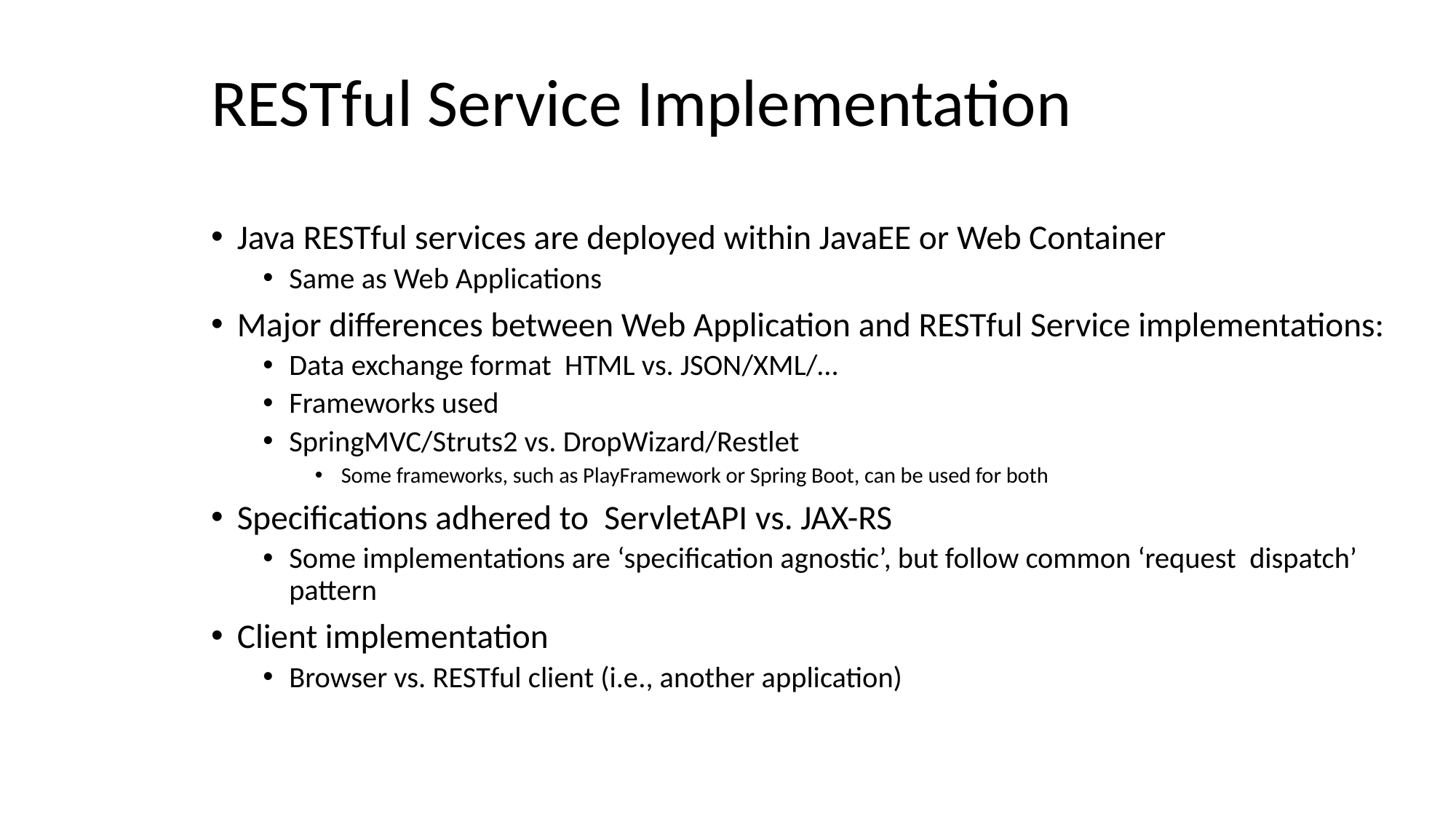

RESTful Service Implementation
Java RESTful services are deployed within JavaEE or Web Container
Same as Web Applications
Major differences between Web Application and RESTful Service implementations:
Data exchange format  HTML vs. JSON/XML/…
Frameworks used
SpringMVC/Struts2 vs. DropWizard/Restlet
Some frameworks, such as PlayFramework or Spring Boot, can be used for both
Specifications adhered to  ServletAPI vs. JAX-RS
Some implementations are ‘specification agnostic’, but follow common ‘request  dispatch’ pattern
Client implementation
Browser vs. RESTful client (i.e., another application)